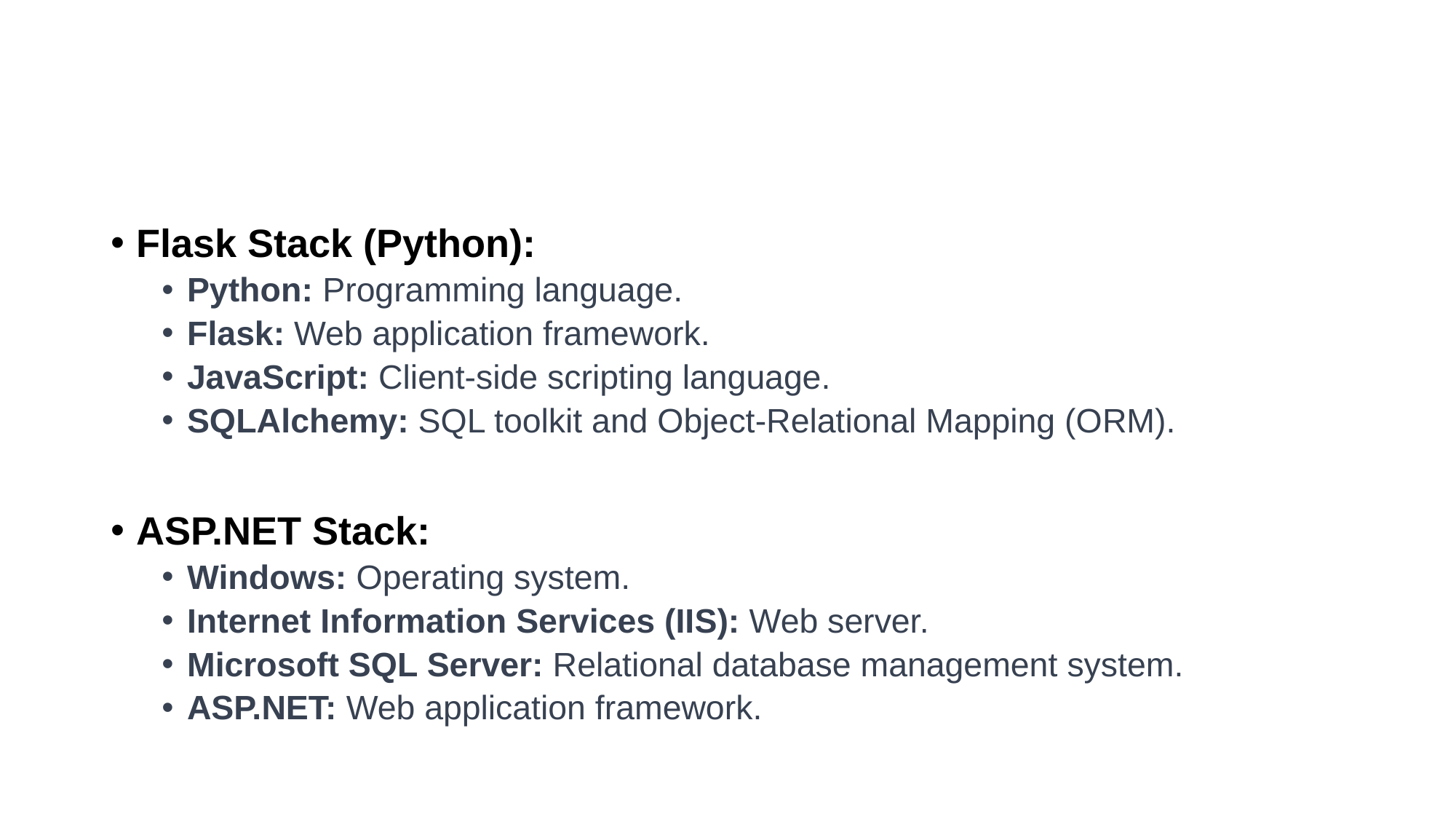

#
Flask Stack (Python):
Python: Programming language.
Flask: Web application framework.
JavaScript: Client-side scripting language.
SQLAlchemy: SQL toolkit and Object-Relational Mapping (ORM).

ASP.NET Stack:
Windows: Operating system.
Internet Information Services (IIS): Web server.
Microsoft SQL Server: Relational database management system.
ASP.NET: Web application framework.